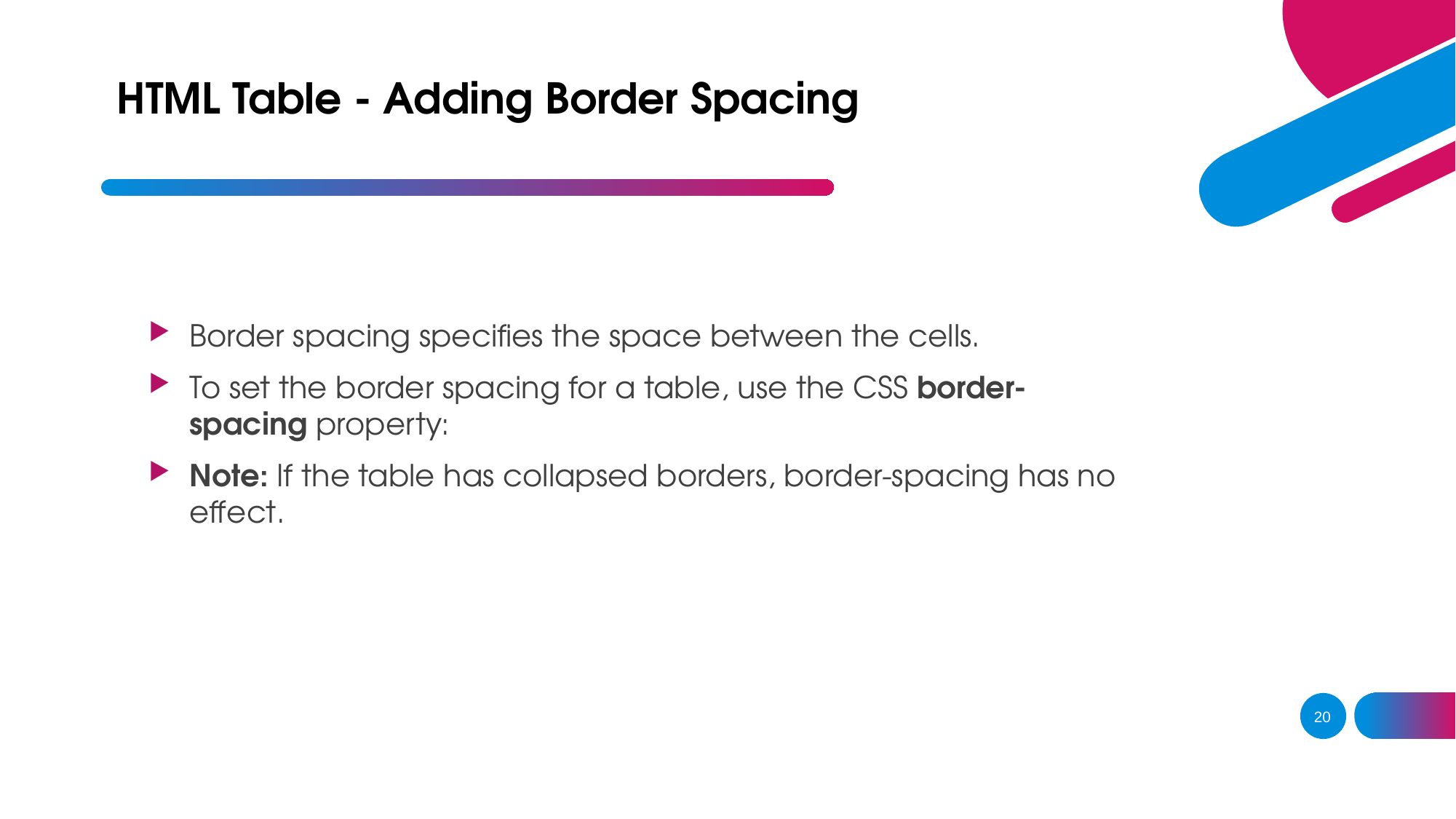

# HTML Table - Adding Border Spacing
Border spacing specifies the space between the cells.
To set the border spacing for a table, use the CSS border-spacing property:
Note: If the table has collapsed borders, border-spacing has no effect.
20